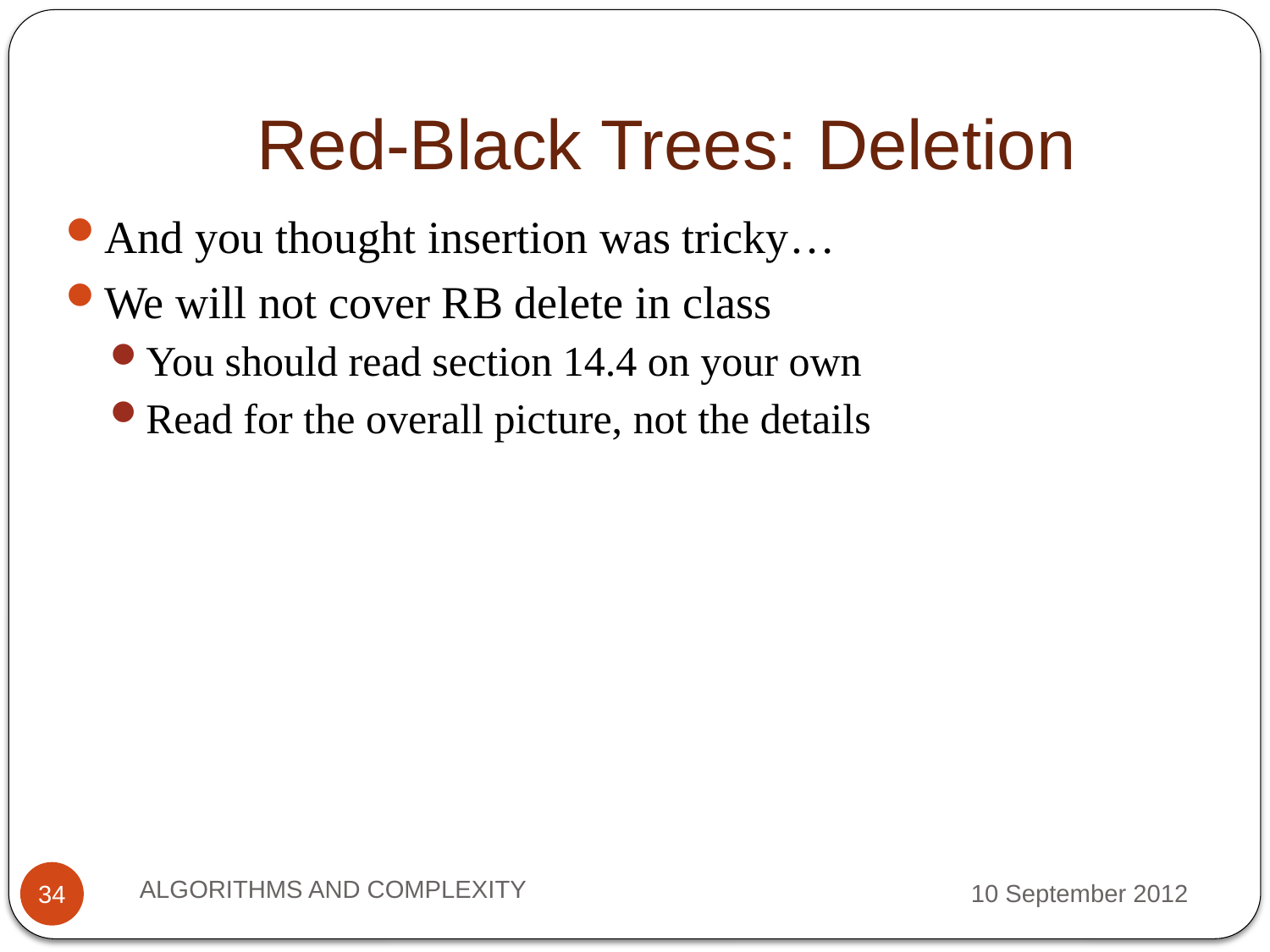

# Red-Black Trees: Deletion
And you thought insertion was tricky…
We will not cover RB delete in class
You should read section 14.4 on your own
Read for the overall picture, not the details

ALGORITHMS AND COMPLEXITY
10 September 2012
34